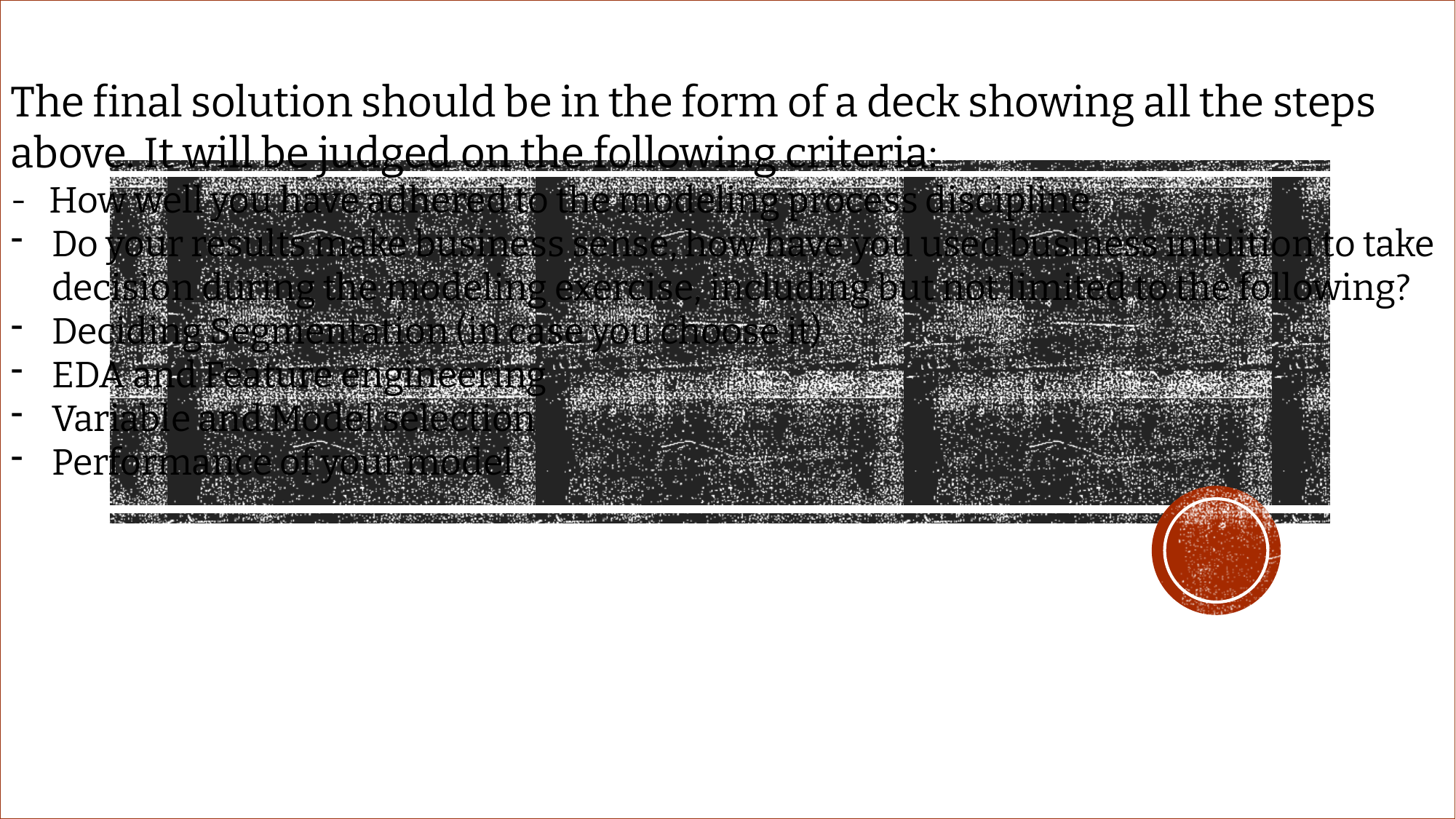

The final solution should be in the form of a deck showing all the steps above. It will be judged on the following criteria:
-   How well you have adhered to the modeling process discipline.
Do your results make business sense, how have you used business intuition to take decision during the modeling exercise, including but not limited to the following?
Deciding Segmentation (in case you choose it)
EDA and Feature engineering
Variable and Model selection
Performance of your model